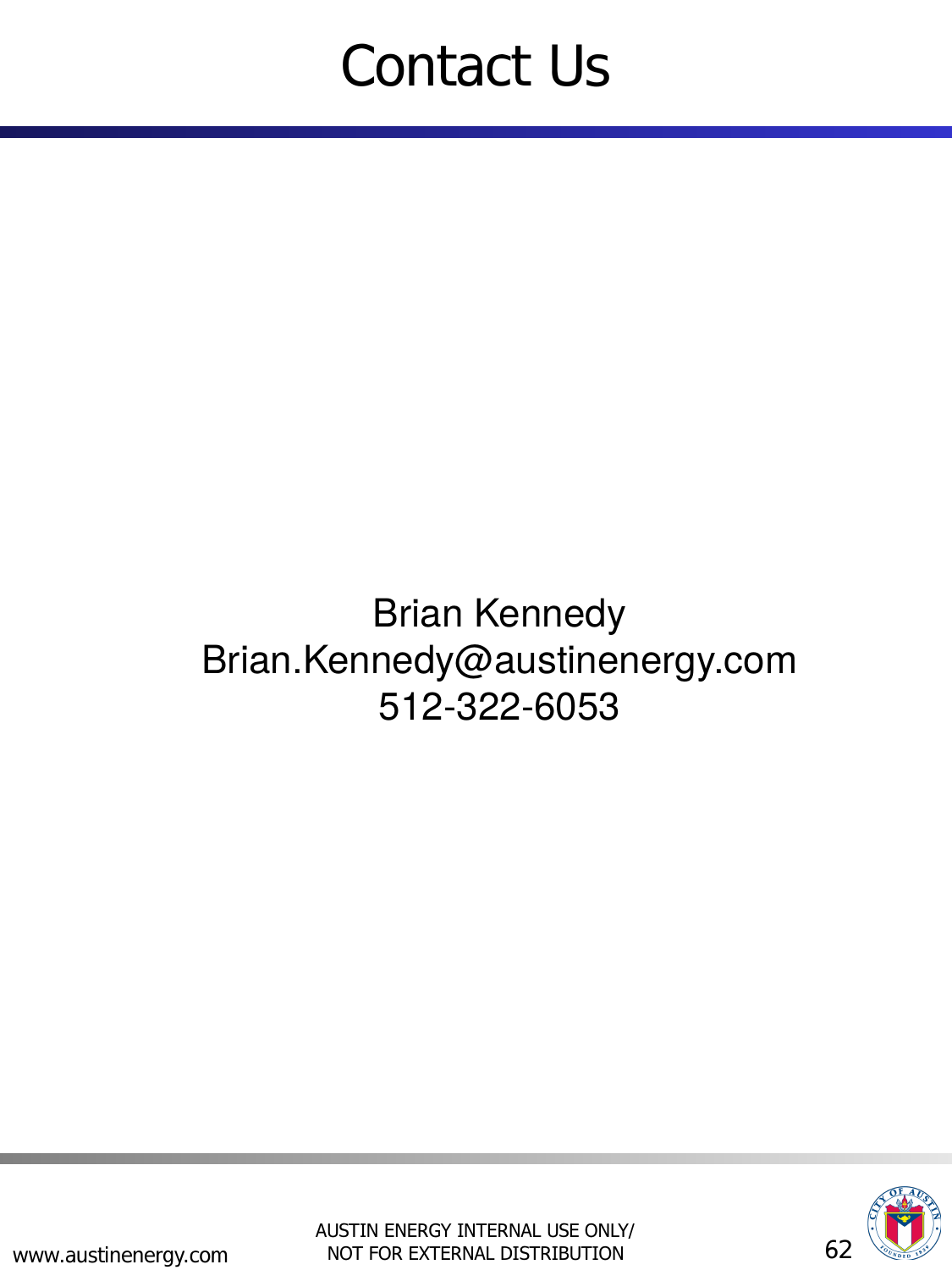

# Contact Us
Brian Kennedy
Brian.Kennedy@austinenergy.com
512-322-6053
62